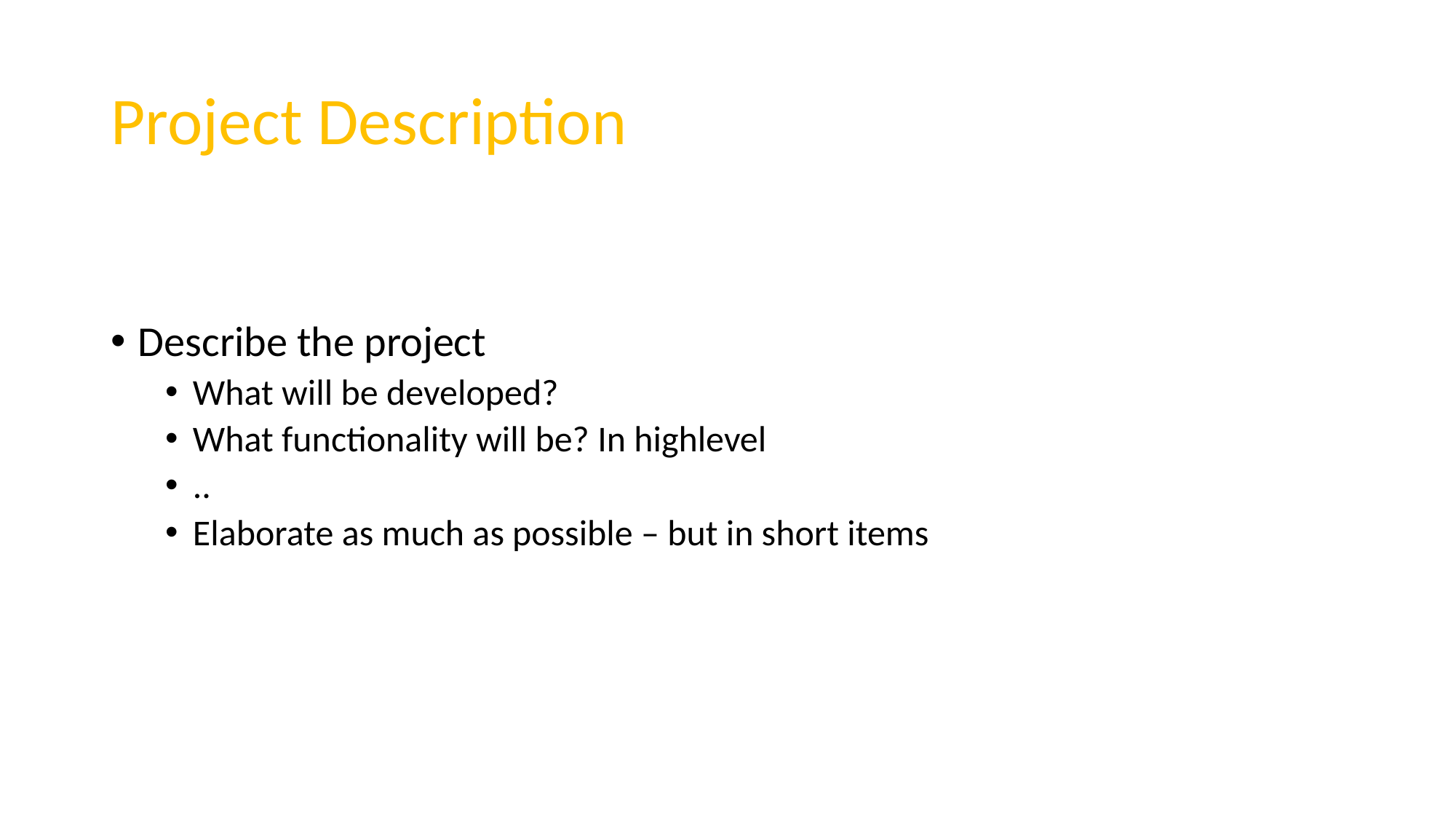

# Project Description

Describe the project
What will be developed?
What functionality will be? In highlevel
..
Elaborate as much as possible – but in short items